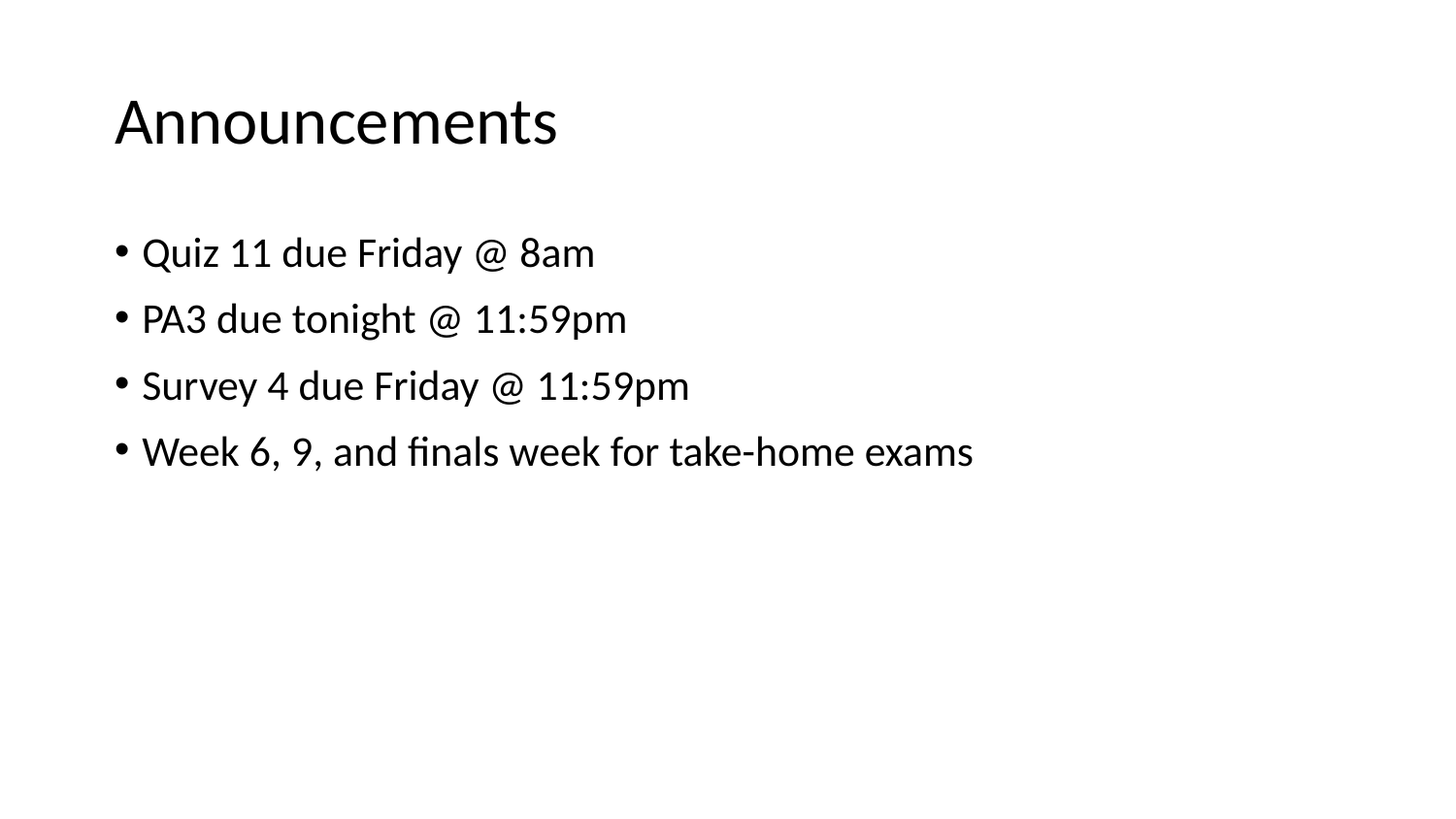

# Announcements
Quiz 11 due Friday @ 8am
PA3 due tonight @ 11:59pm
Survey 4 due Friday @ 11:59pm
Week 6, 9, and finals week for take-home exams